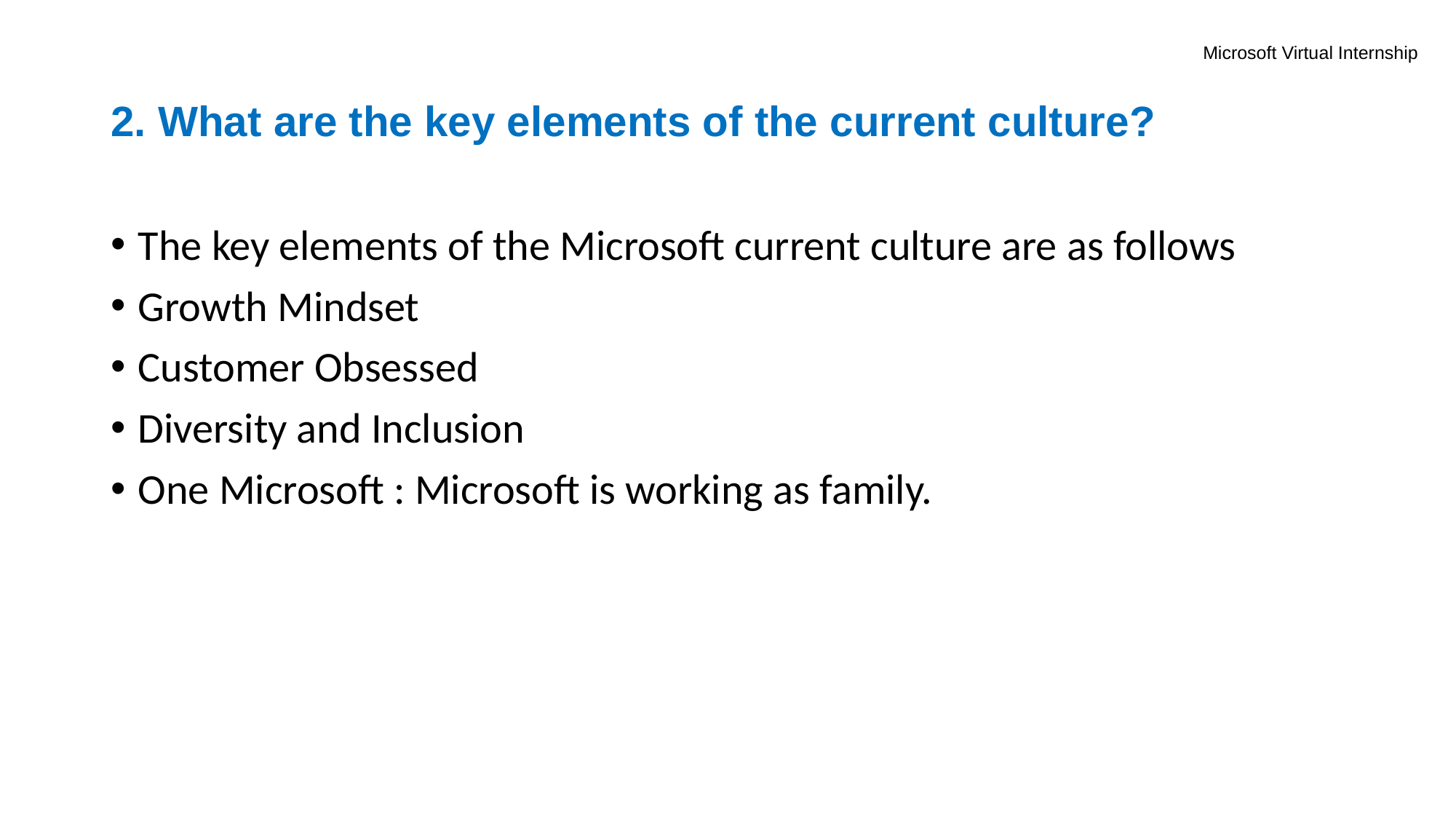

Microsoft Virtual Internship
# 2. What are the key elements of the current culture?
The key elements of the Microsoft current culture are as follows
Growth Mindset
Customer Obsessed
Diversity and Inclusion
One Microsoft : Microsoft is working as family.